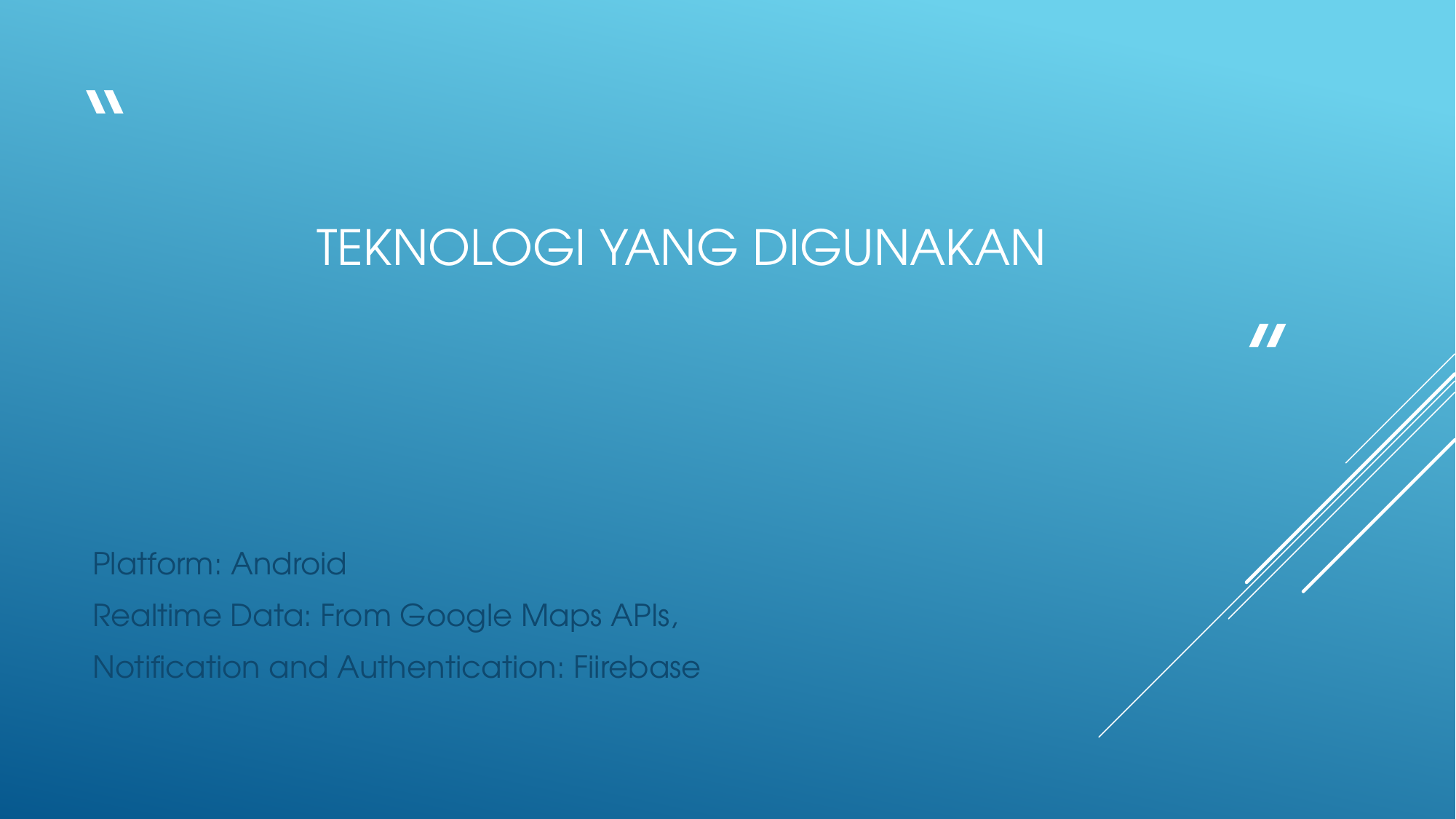

# Teknologi yang digunakan

Platform: Android
Realtime Data: From Google Maps APIs,
Notification and Authentication: Fiirebase